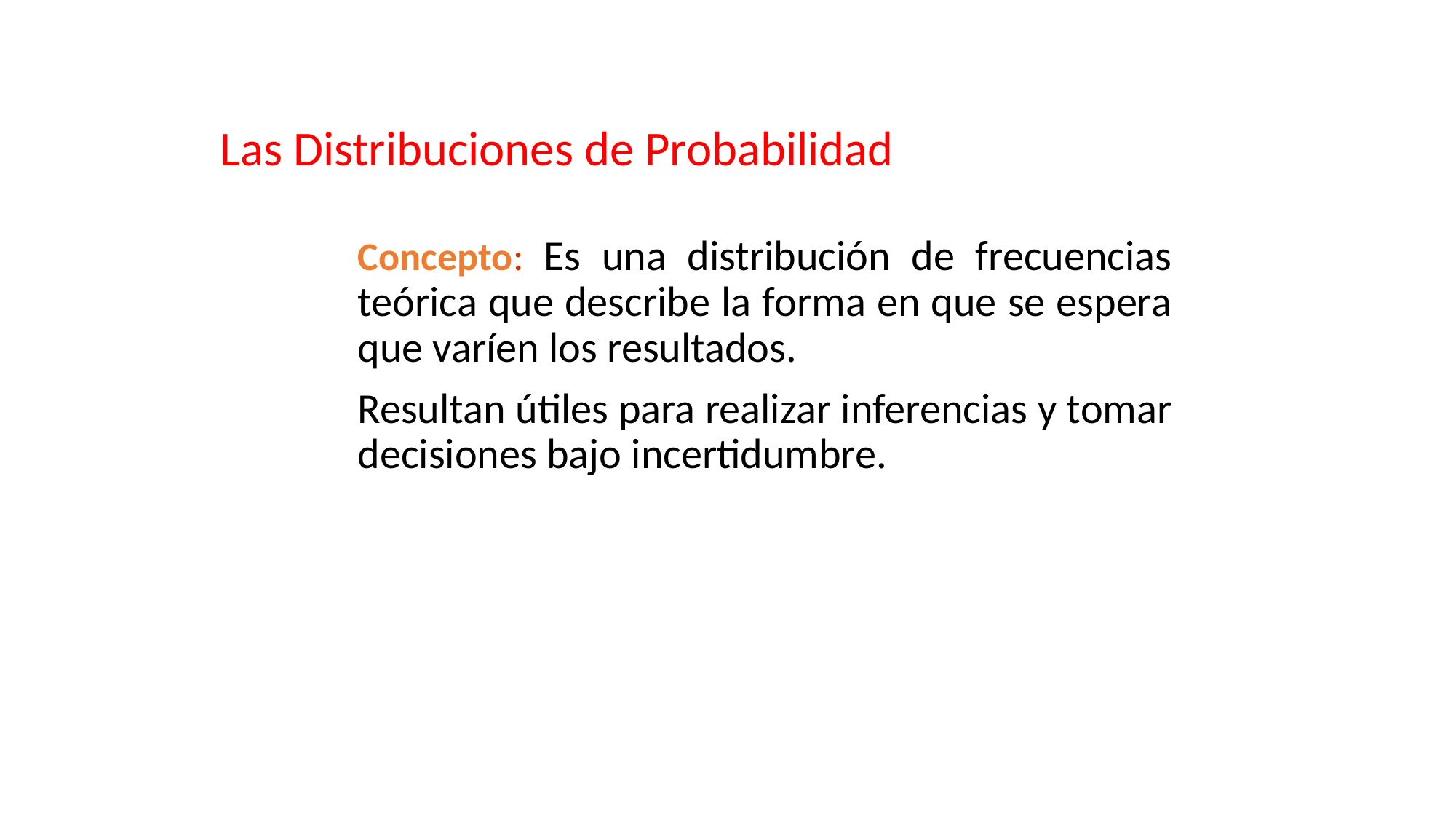

# Las Distribuciones de Probabilidad
	Concepto: Es una distribución de frecuencias teórica que describe la forma en que se espera que varíen los resultados.
	Resultan útiles para realizar inferencias y tomar decisiones bajo incertidumbre.